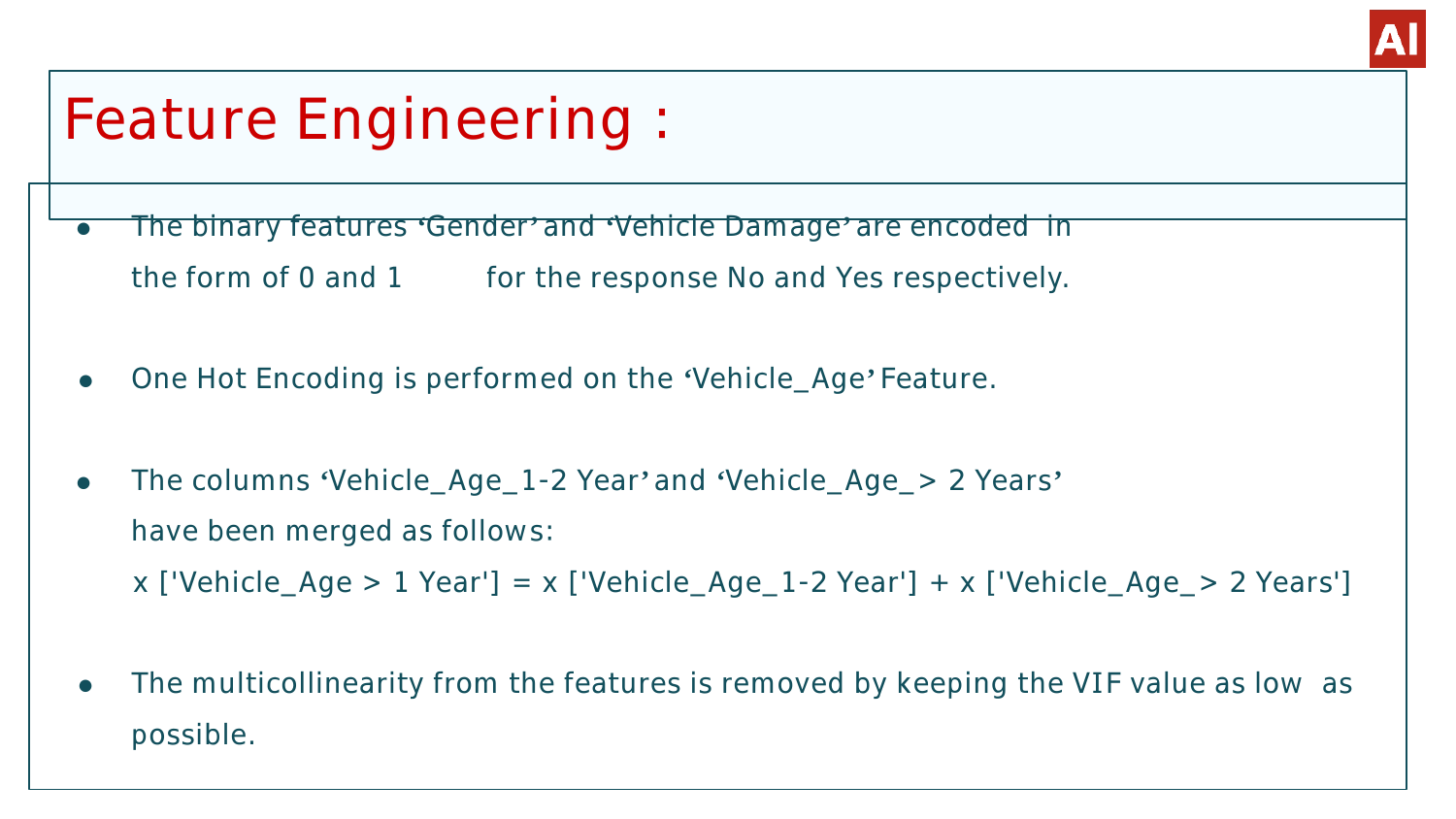

# Feature Engineering :

The binary features ‘Gender’ and ‘Vehicle Damage’ are encoded  in the form of 0 and 1          for the response No and Yes respectively.

One Hot Encoding is performed on the ‘Vehicle_Age’ Feature.

The columns ‘Vehicle_Age_1-2 Year’ and ‘Vehicle_Age_> 2 Years’  have been merged as follows:
x ['Vehicle_Age > 1 Year'] = x ['Vehicle_Age_1-2 Year'] + x ['Vehicle_Age_> 2 Years']

The multicollinearity from the features is removed by keeping the VIF value as low  as possible.